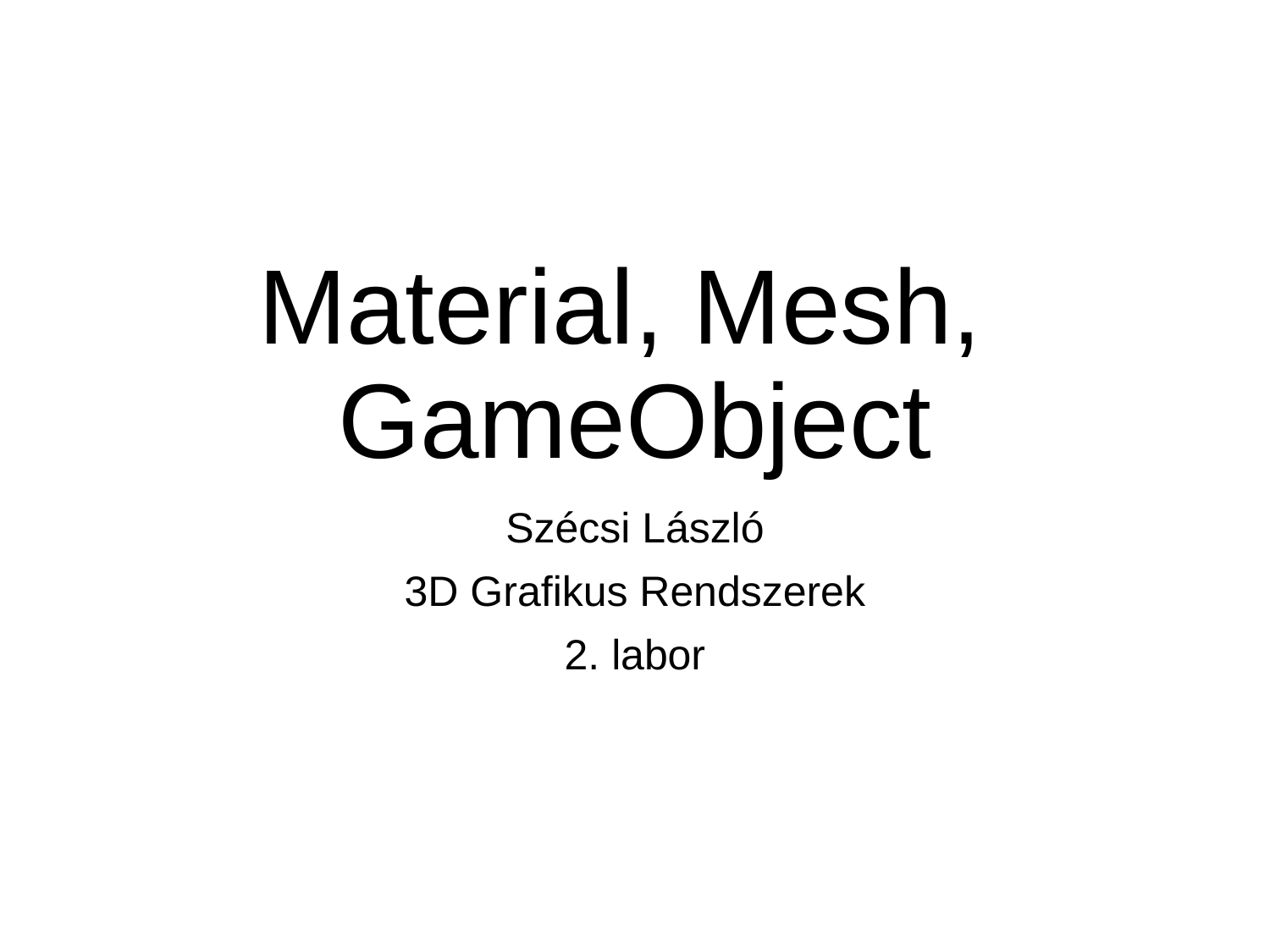

# Material, Mesh, GameObject
Szécsi László
3D Grafikus Rendszerek
2. labor